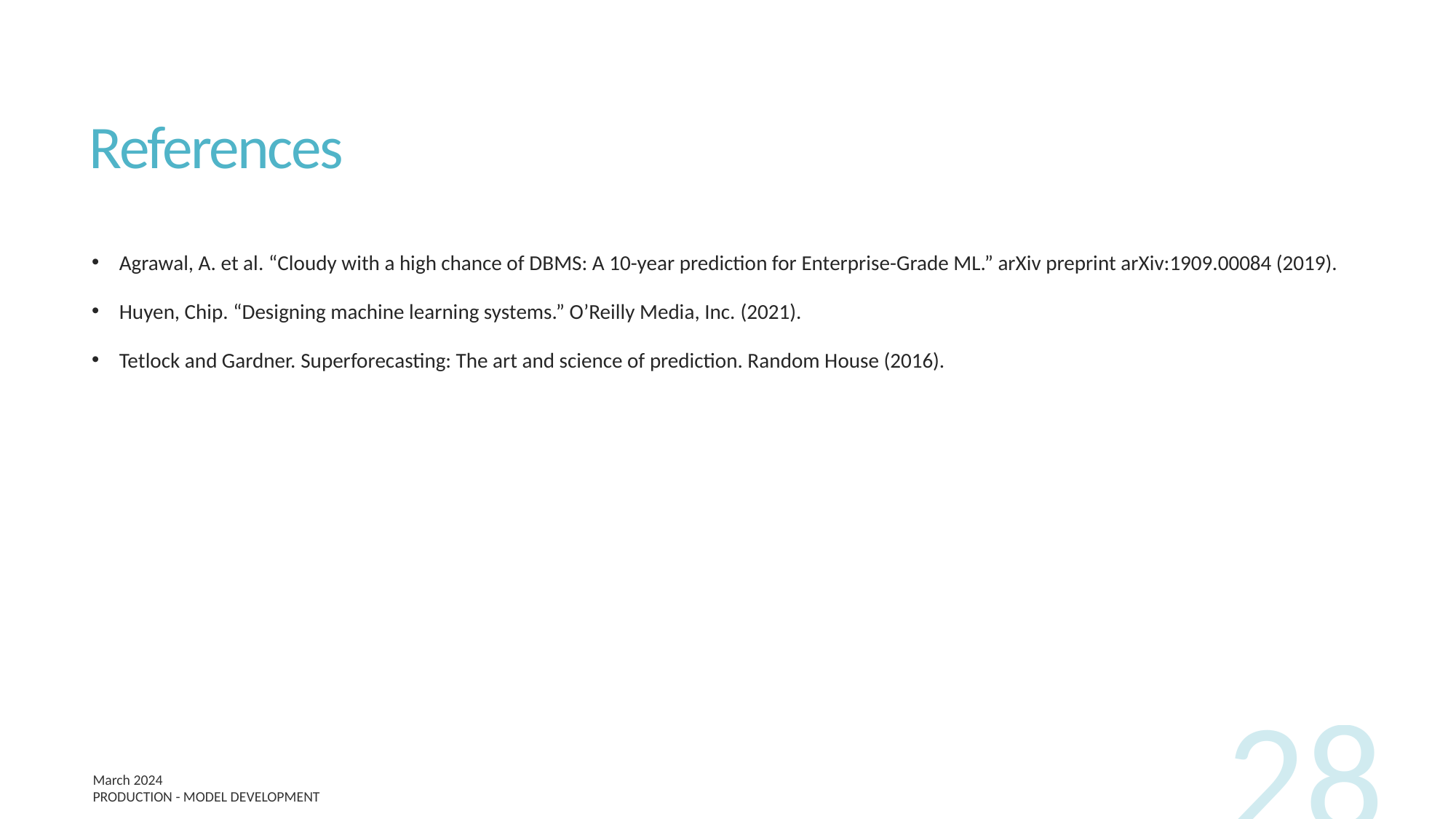

# References
Agrawal, A. et al. “Cloudy with a high chance of DBMS: A 10-year prediction for Enterprise-Grade ML.” arXiv preprint arXiv:1909.00084 (2019).
Huyen, Chip. “Designing machine learning systems.” O’Reilly Media, Inc. (2021).
Tetlock and Gardner. Superforecasting: The art and science of prediction. Random House (2016).
28
March 2024
Production - Model Development